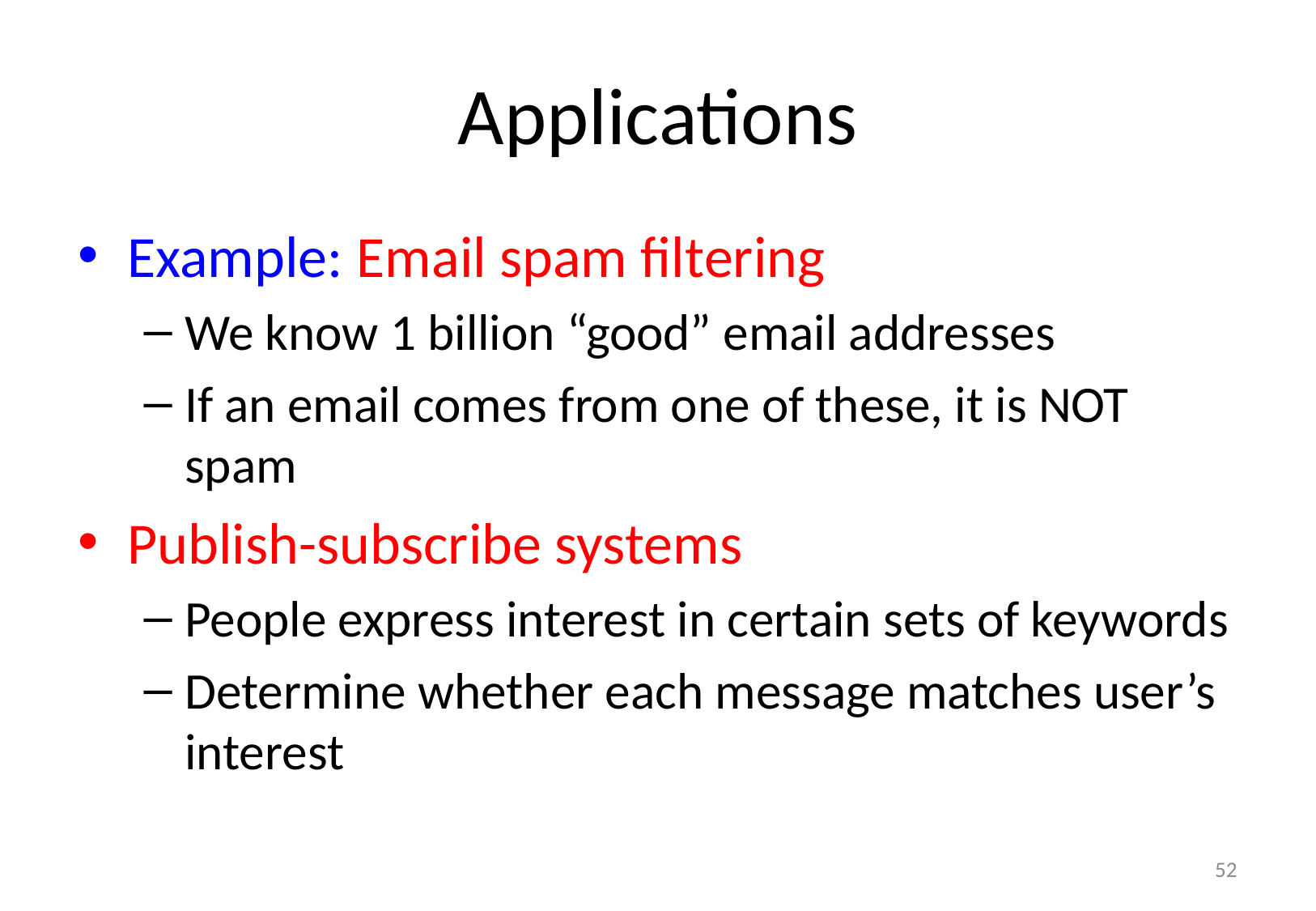

# Applications
Example: Email spam filtering
We know 1 billion “good” email addresses
If an email comes from one of these, it is NOT spam
Publish-subscribe systems
People express interest in certain sets of keywords
Determine whether each message matches user’s interest
52